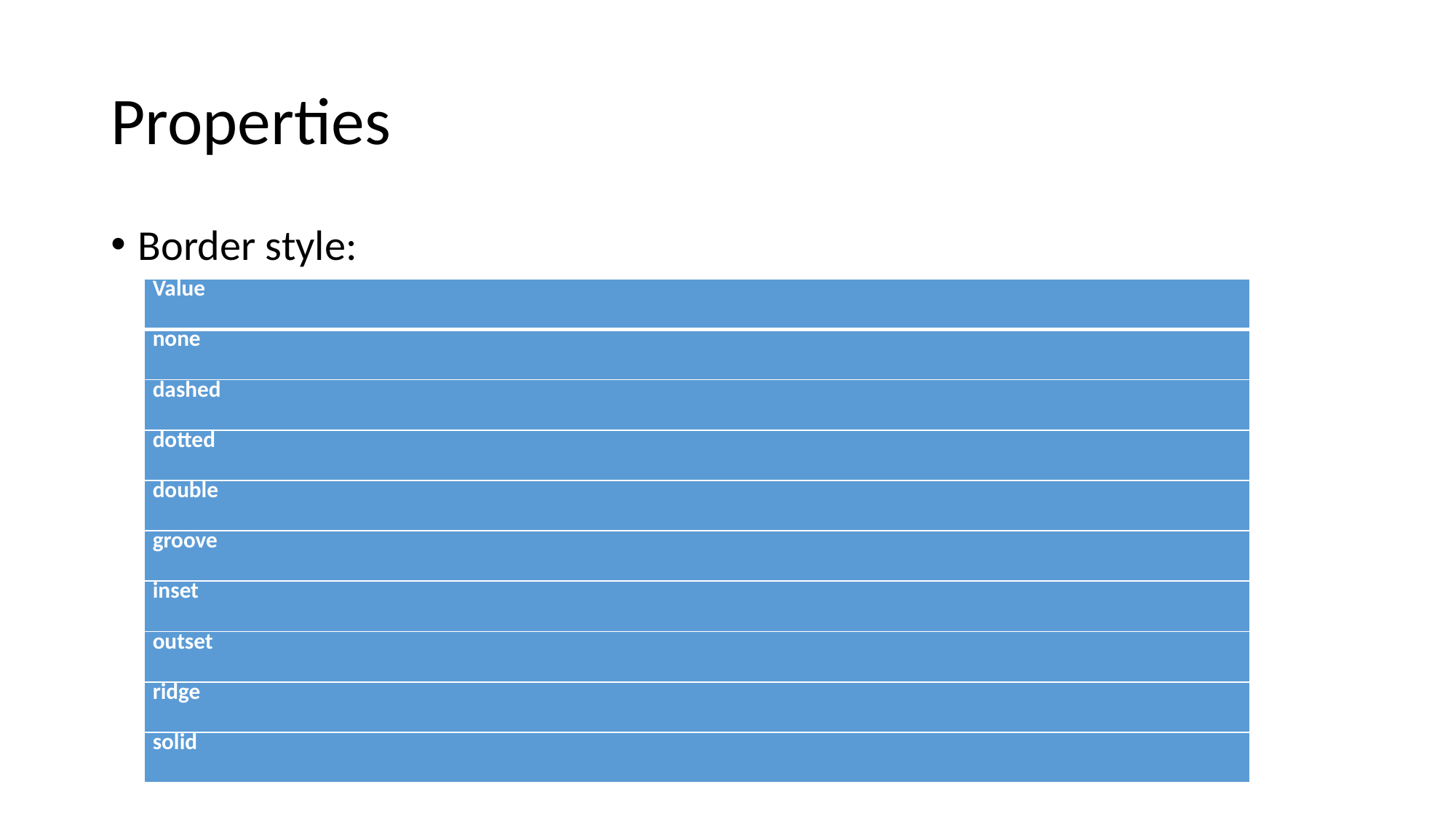

# Properties
Border style:

| Value |
| --- |
| none |
| dashed |
| dotted |
| double |
| groove |
| inset |
| outset |
| ridge |
| solid |